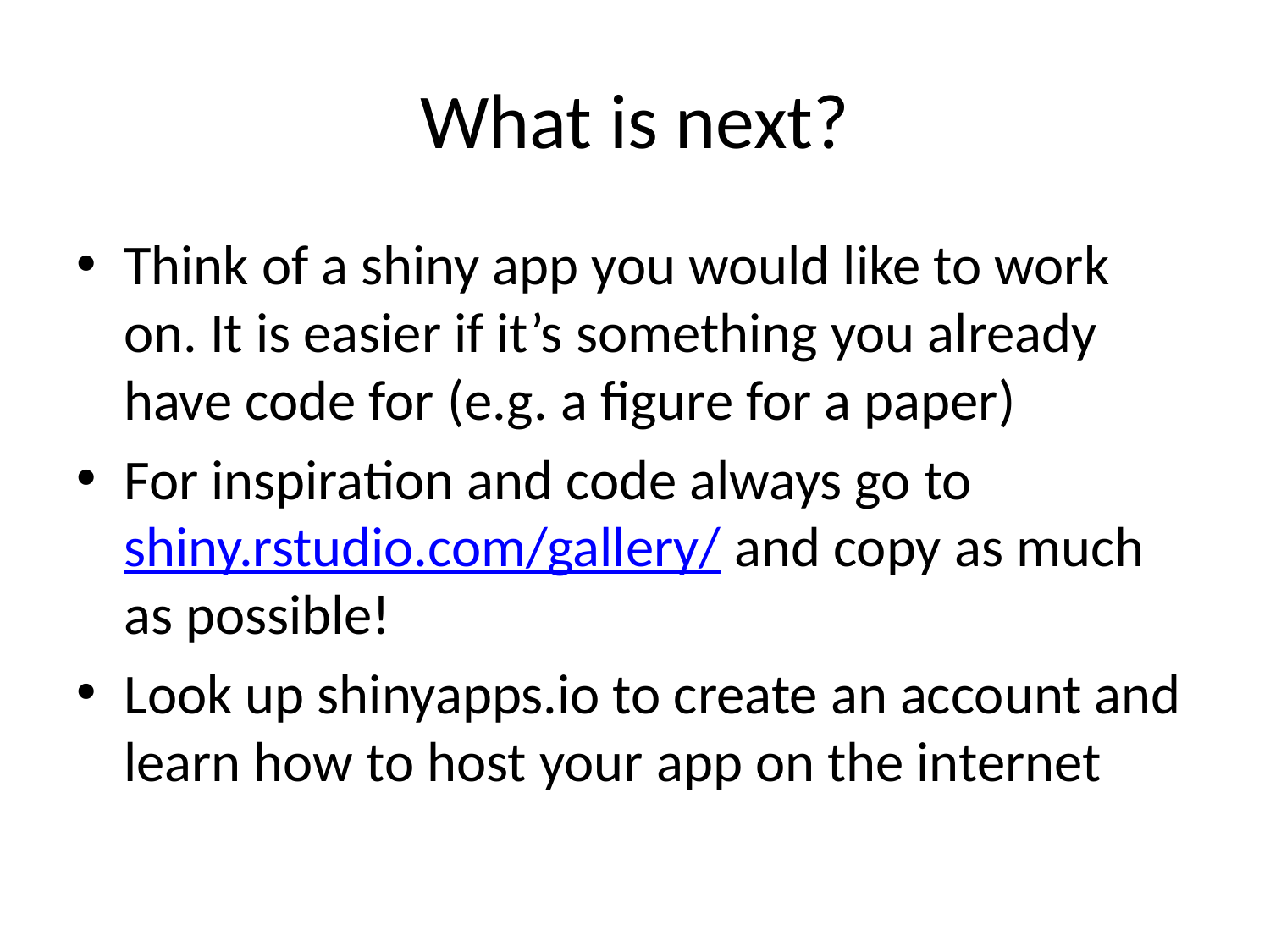

# What is next?
Think of a shiny app you would like to work on. It is easier if it’s something you already have code for (e.g. a figure for a paper)
For inspiration and code always go to shiny.rstudio.com/gallery/ and copy as much as possible!
Look up shinyapps.io to create an account and learn how to host your app on the internet